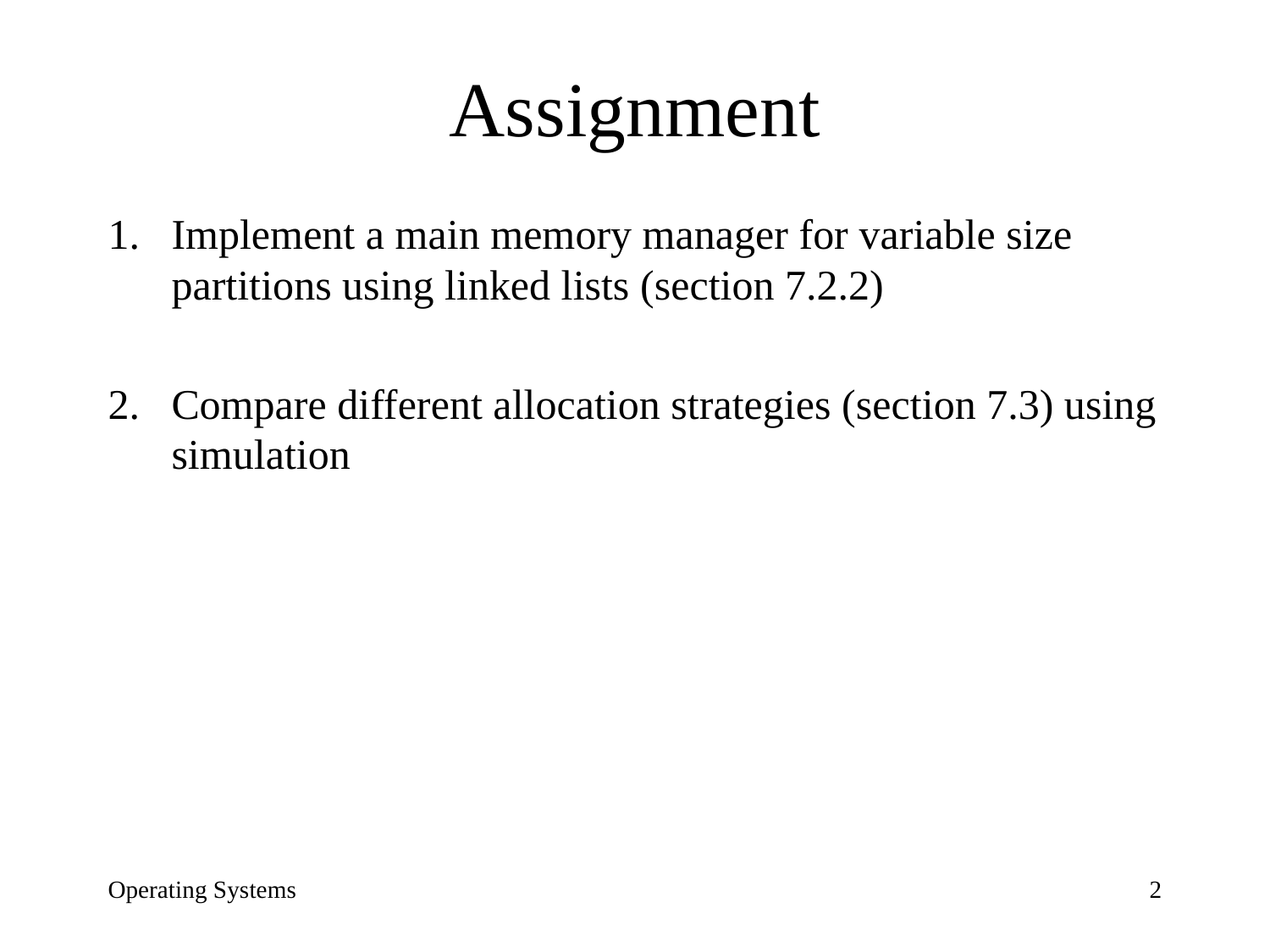

# Assignment
Implement a main memory manager for variable size partitions using linked lists (section 7.2.2)

Compare different allocation strategies (section 7.3) using simulation
Operating Systems
2